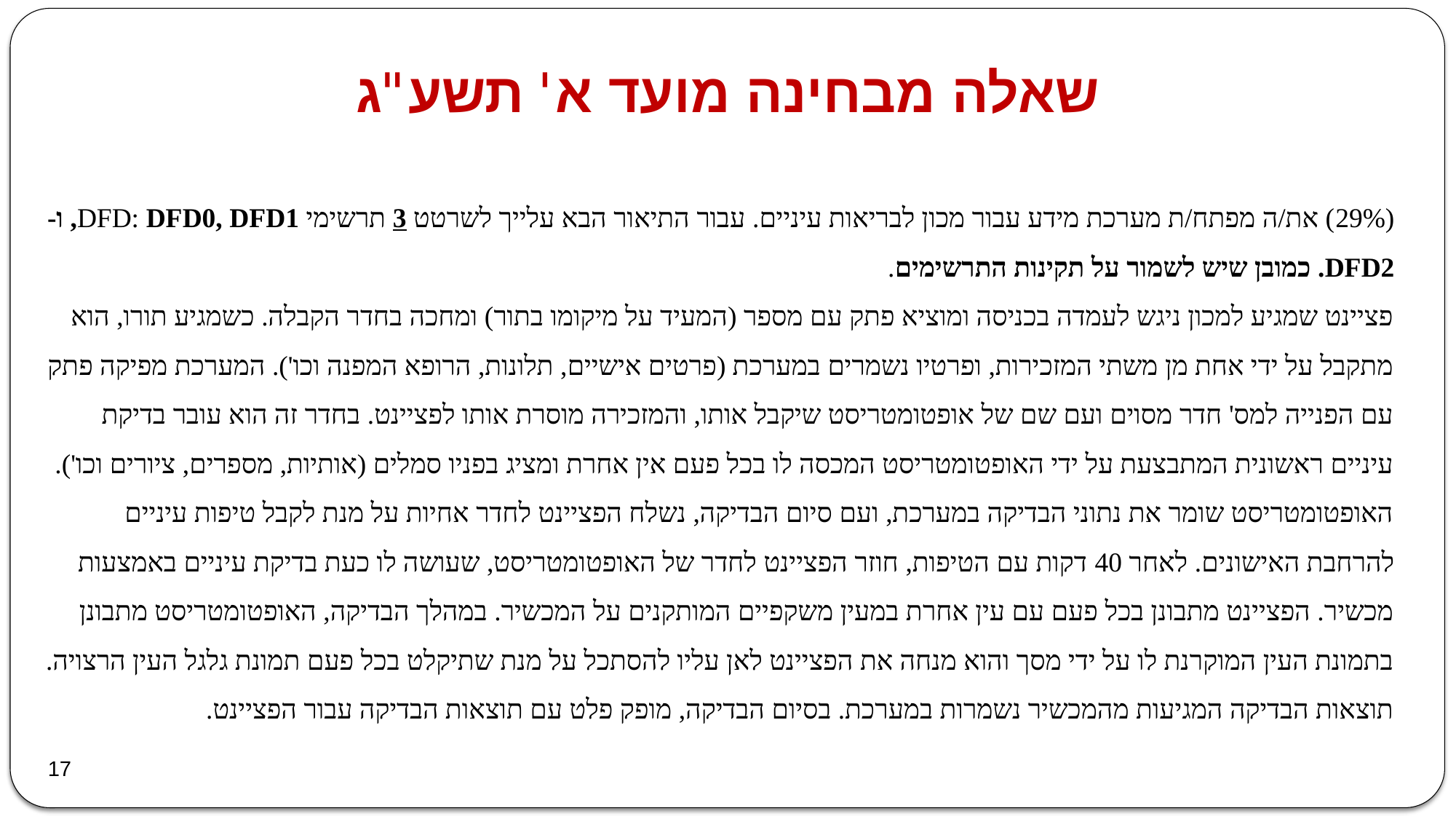

# שאלה מבחינה מועד א' תשע"ג
(29%) את/ה מפתח/ת מערכת מידע עבור מכון לבריאות עיניים. עבור התיאור הבא עלייך לשרטט 3 תרשימי DFD: DFD0, DFD1, ו- DFD2. כמובן שיש לשמור על תקינות התרשימים.
פציינט שמגיע למכון ניגש לעמדה בכניסה ומוציא פתק עם מספר (המעיד על מיקומו בתור) ומחכה בחדר הקבלה. כשמגיע תורו, הוא מתקבל על ידי אחת מן משתי המזכירות, ופרטיו נשמרים במערכת (פרטים אישיים, תלונות, הרופא המפנה וכו'). המערכת מפיקה פתק עם הפנייה למס' חדר מסוים ועם שם של אופטומטריסט שיקבל אותו, והמזכירה מוסרת אותו לפציינט. בחדר זה הוא עובר בדיקת עיניים ראשונית המתבצעת על ידי האופטומטריסט המכסה לו בכל פעם אין אחרת ומציג בפניו סמלים (אותיות, מספרים, ציורים וכו'). האופטומטריסט שומר את נתוני הבדיקה במערכת, ועם סיום הבדיקה, נשלח הפציינט לחדר אחיות על מנת לקבל טיפות עיניים להרחבת האישונים. לאחר 40 דקות עם הטיפות, חוזר הפציינט לחדר של האופטומטריסט, שעושה לו כעת בדיקת עיניים באמצעות מכשיר. הפציינט מתבונן בכל פעם עם עין אחרת במעין משקפיים המותקנים על המכשיר. במהלך הבדיקה, האופטומטריסט מתבונן בתמונת העין המוקרנת לו על ידי מסך והוא מנחה את הפציינט לאן עליו להסתכל על מנת שתיקלט בכל פעם תמונת גלגל העין הרצויה. תוצאות הבדיקה המגיעות מהמכשיר נשמרות במערכת. בסיום הבדיקה, מופק פלט עם תוצאות הבדיקה עבור הפציינט.

17